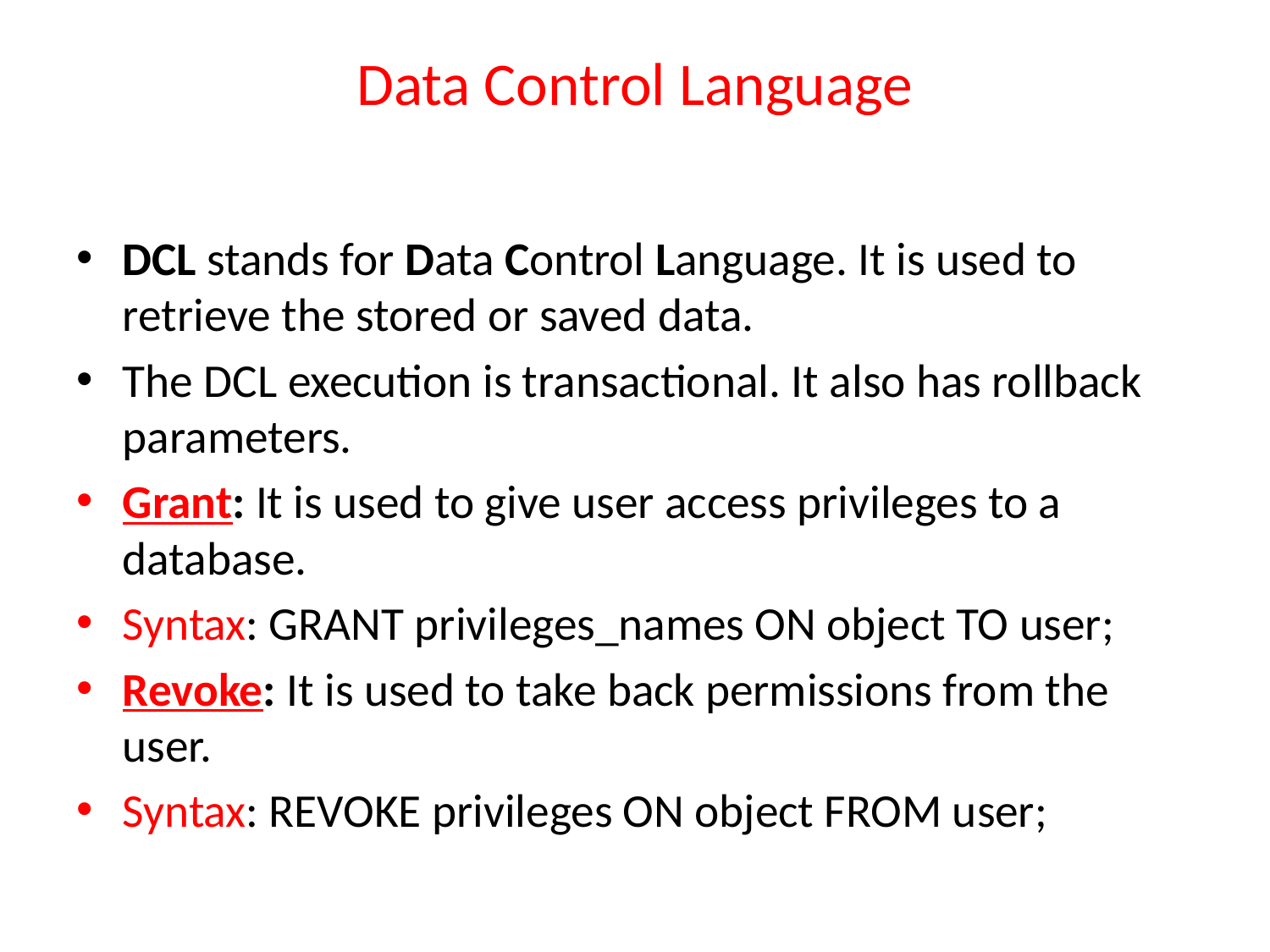

# Data Control Language
DCL stands for Data Control Language. It is used to retrieve the stored or saved data.
The DCL execution is transactional. It also has rollback parameters.
Grant: It is used to give user access privileges to a database.
Syntax: GRANT privileges_names ON object TO user;
Revoke: It is used to take back permissions from the user.
Syntax: REVOKE privileges ON object FROM user;